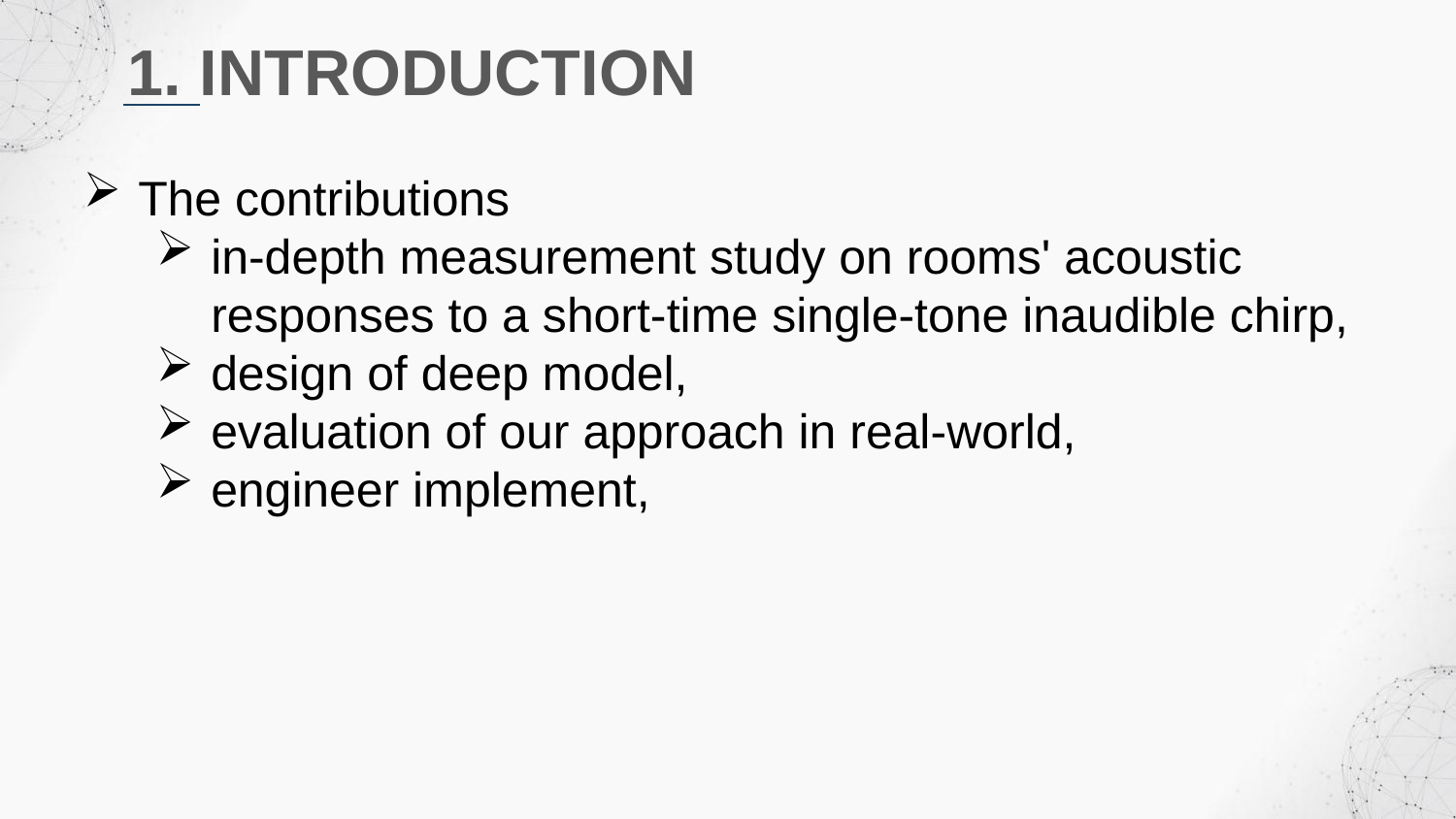

1. INTRODUCTION
The contributions
in-depth measurement study on rooms' acoustic responses to a short-time single-tone inaudible chirp,
design of deep model,
evaluation of our approach in real-world,
engineer implement,